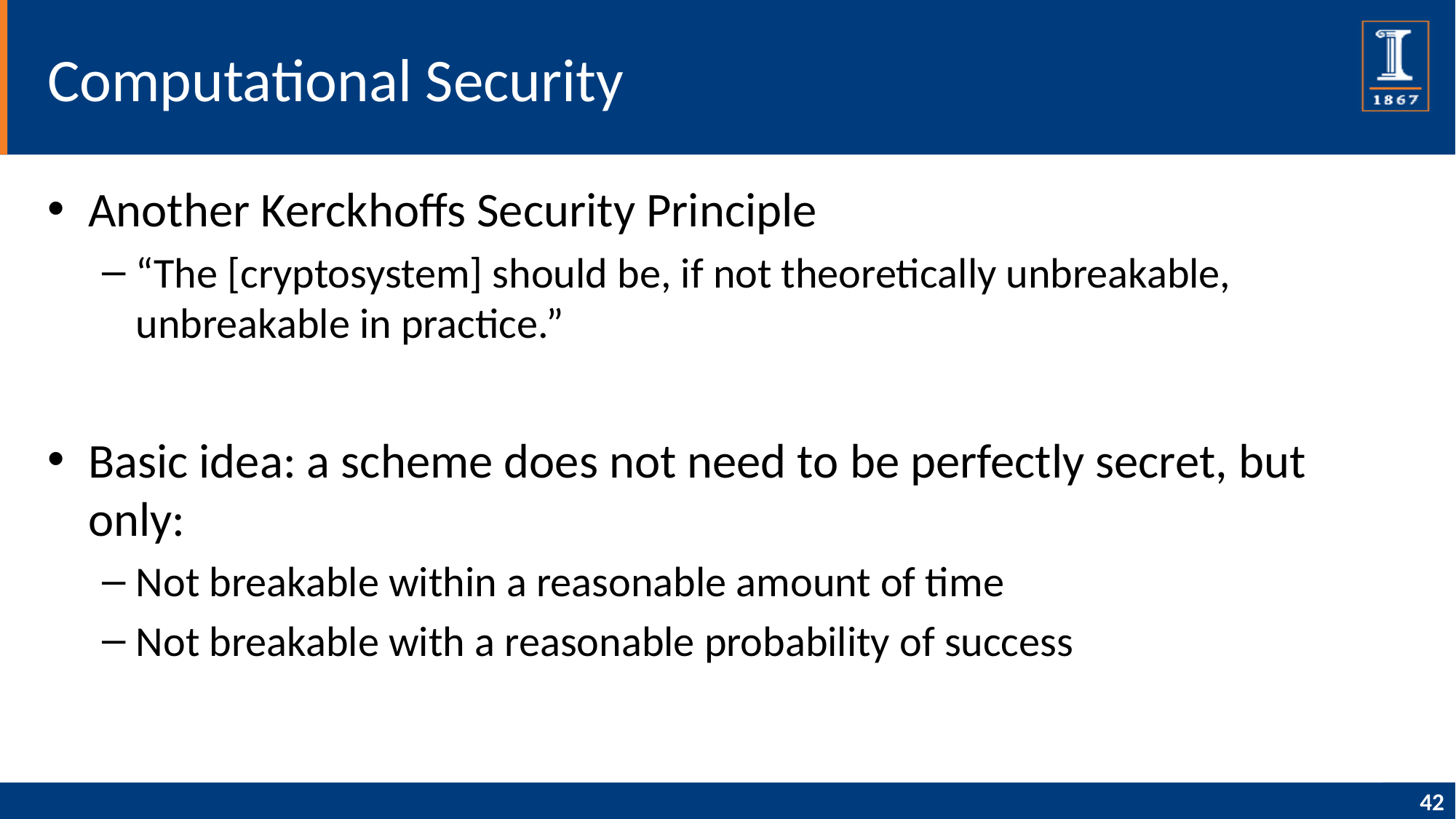

# Computational Security
Another Kerckhoffs Security Principle
“The [cryptosystem] should be, if not theoretically unbreakable, unbreakable in practice.”

Basic idea: a scheme does not need to be perfectly secret, but only:
Not breakable within a reasonable amount of time
Not breakable with a reasonable probability of success

42